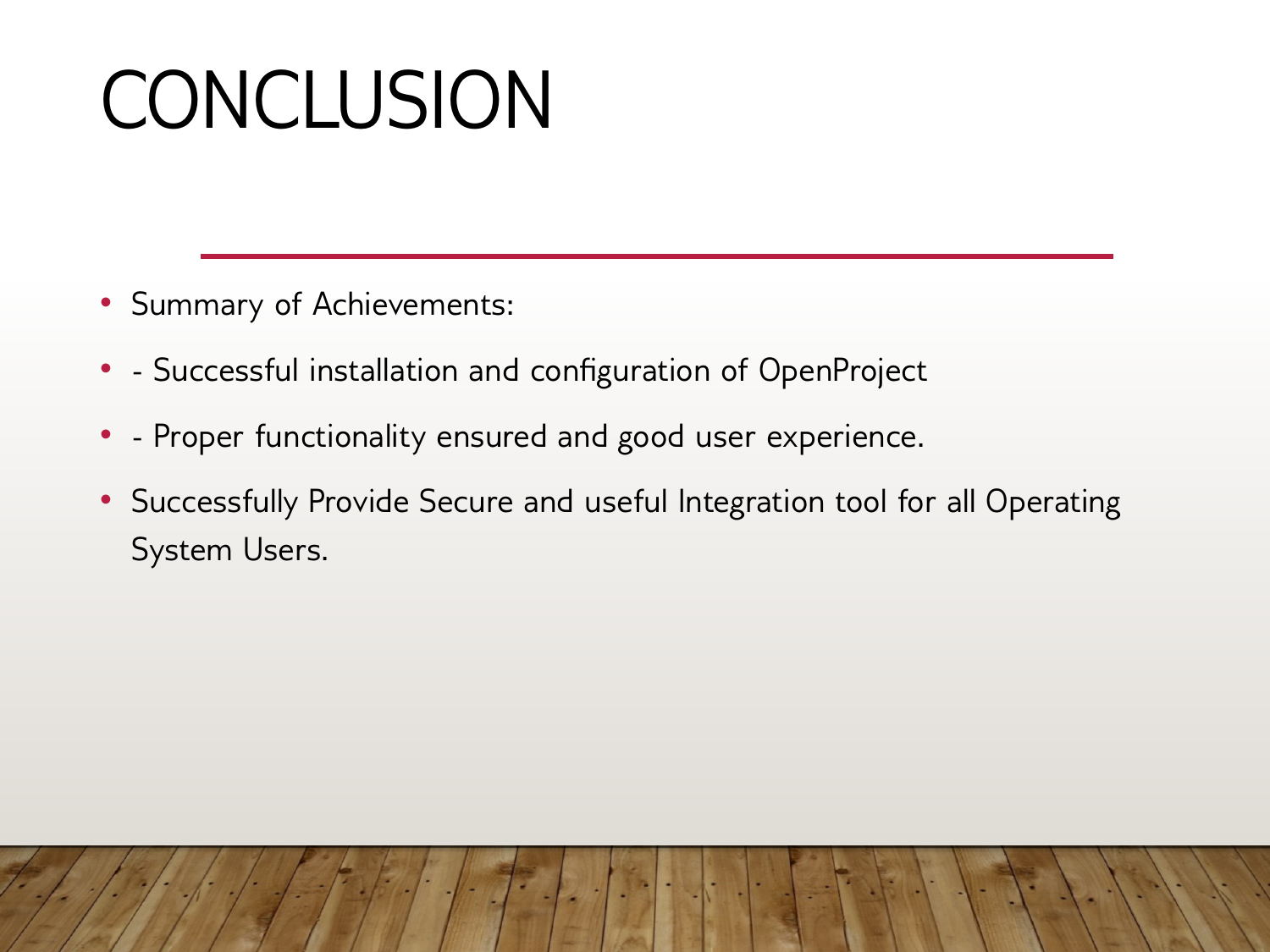

# Conclusion
Summary of Achievements:
- Successful installation and configuration of OpenProject
- Proper functionality ensured and good user experience.
Successfully Provide Secure and useful Integration tool for all Operating System Users.